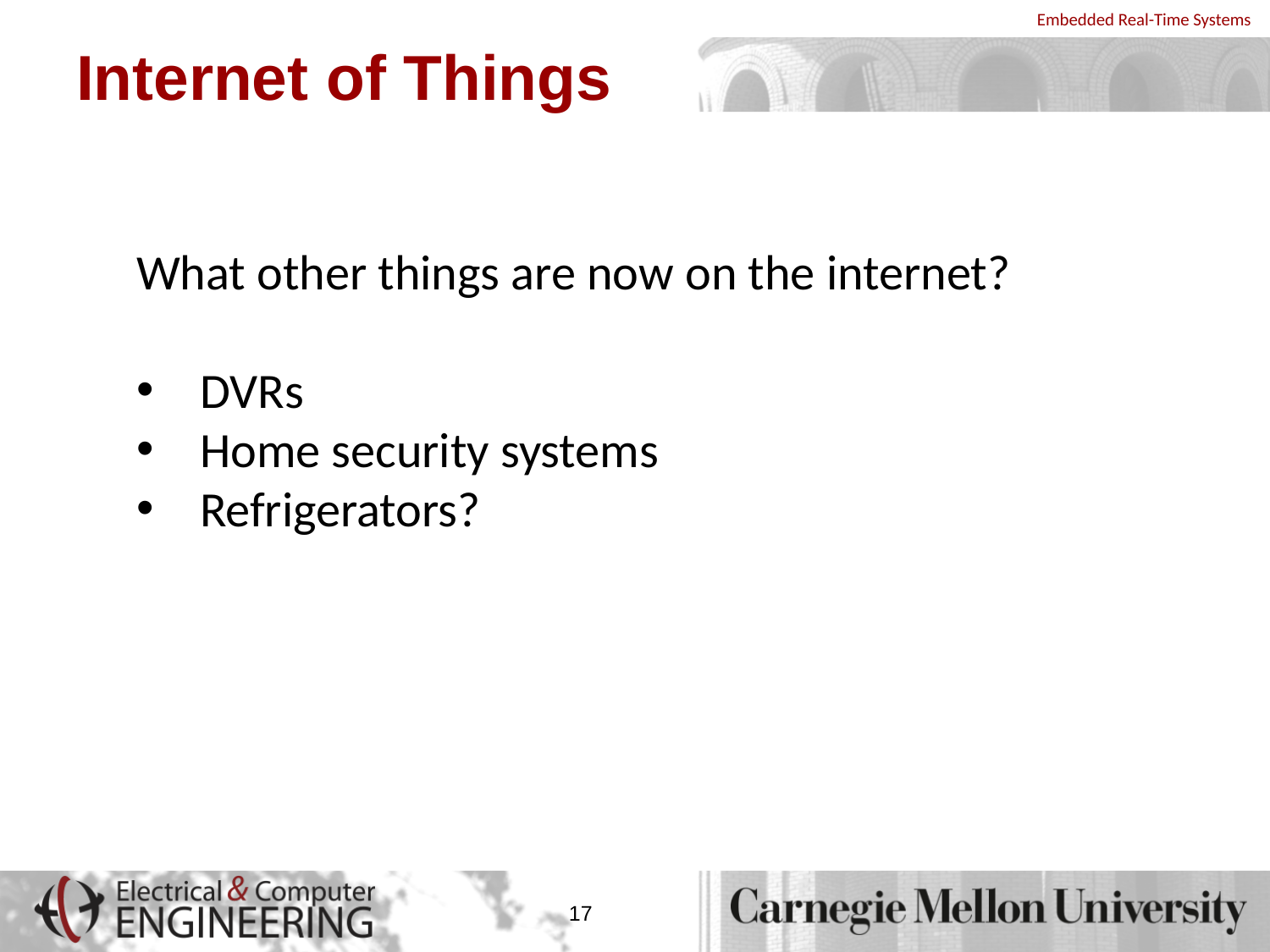

# Internet of Things
What other things are now on the internet?

DVRs
Home security systems
Refrigerators?

17